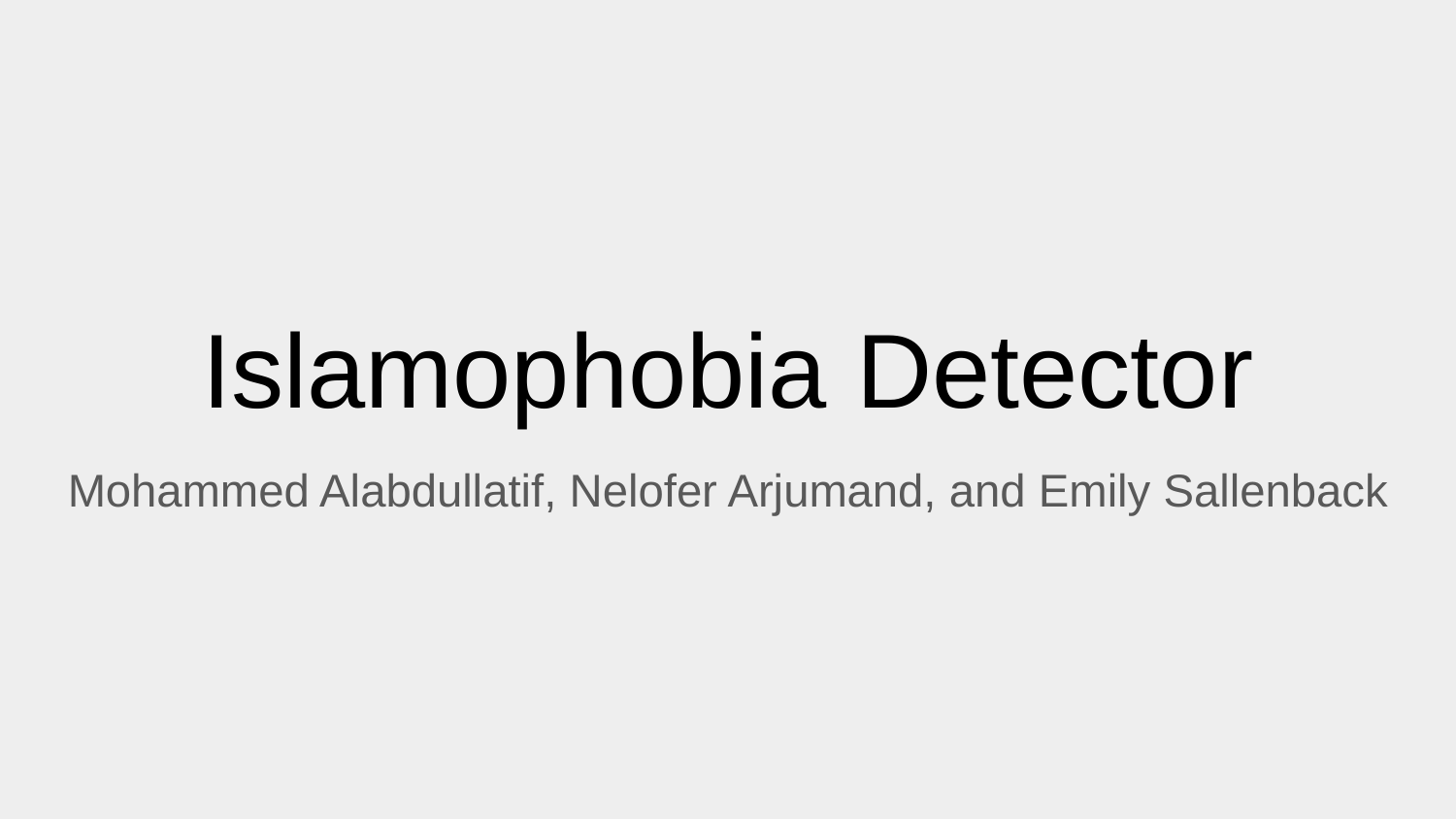

# Islamophobia Detector
Mohammed Alabdullatif, Nelofer Arjumand, and Emily Sallenback